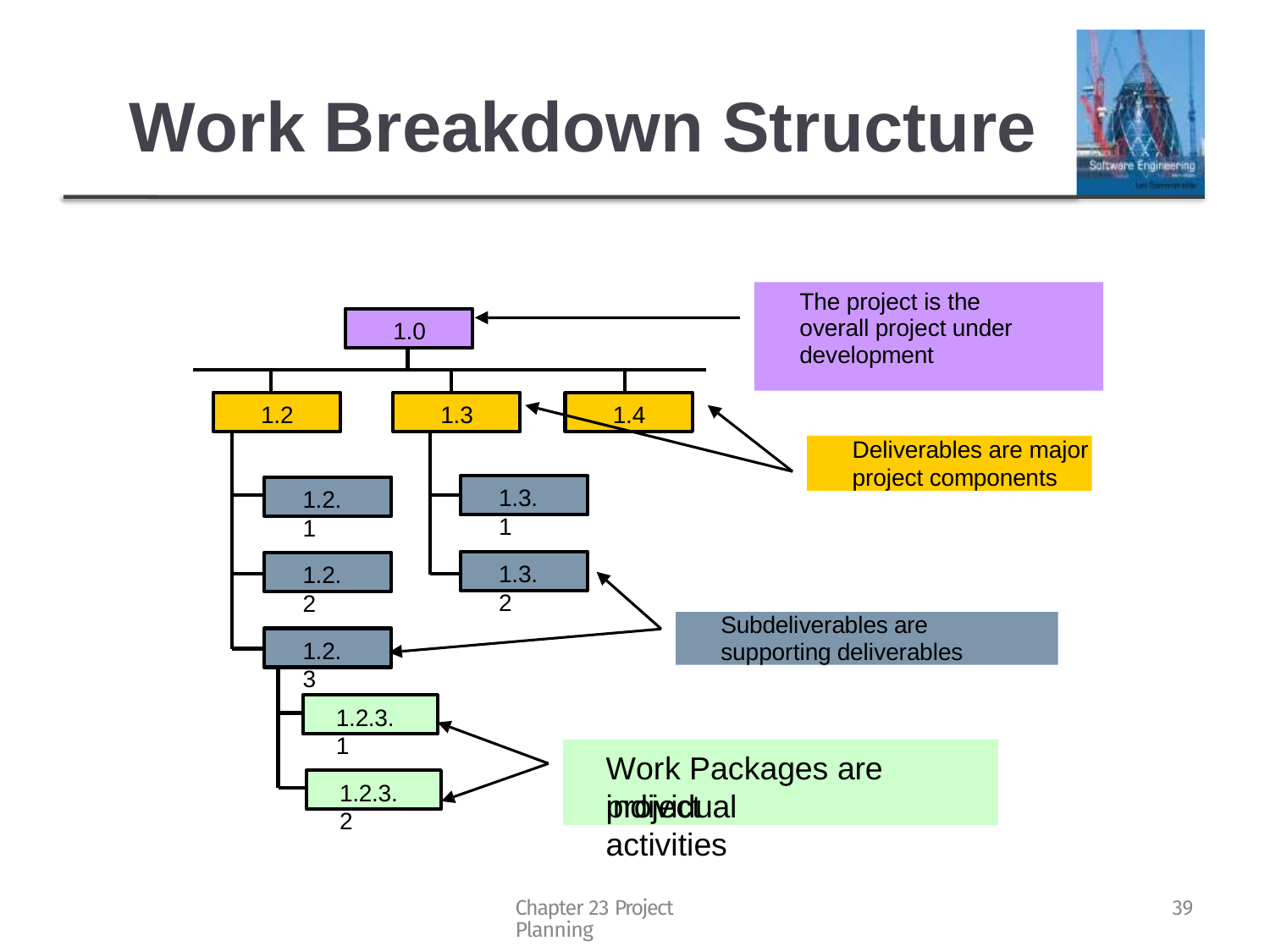

39
# Work Breakdown Structure
18

The project is the overall project under development

1.0

1.2
1.3
1.4

Deliverables are major
project components

1.3.1
1.2.1

1.3.2
1.2.2

Subdeliverables are supporting deliverables

1.2.3

1.2.3.1

Work Packages are individual

1.2.3.2
project activities

Chapter 23 Project Planning